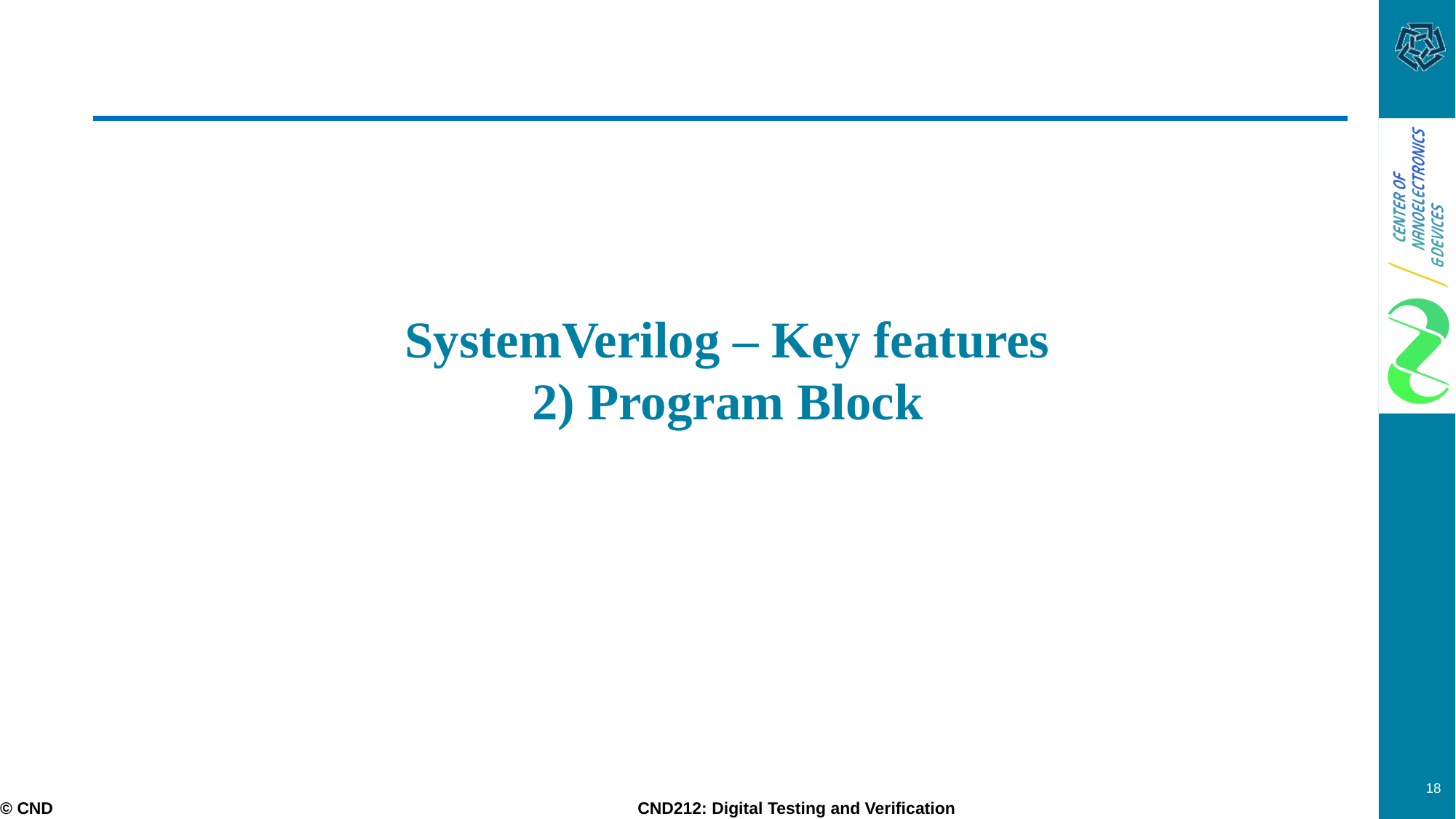

# SystemVerilog – Key features 2) Program Block
18
© CND                                                                                                                            CND212: Digital Testing and Verification